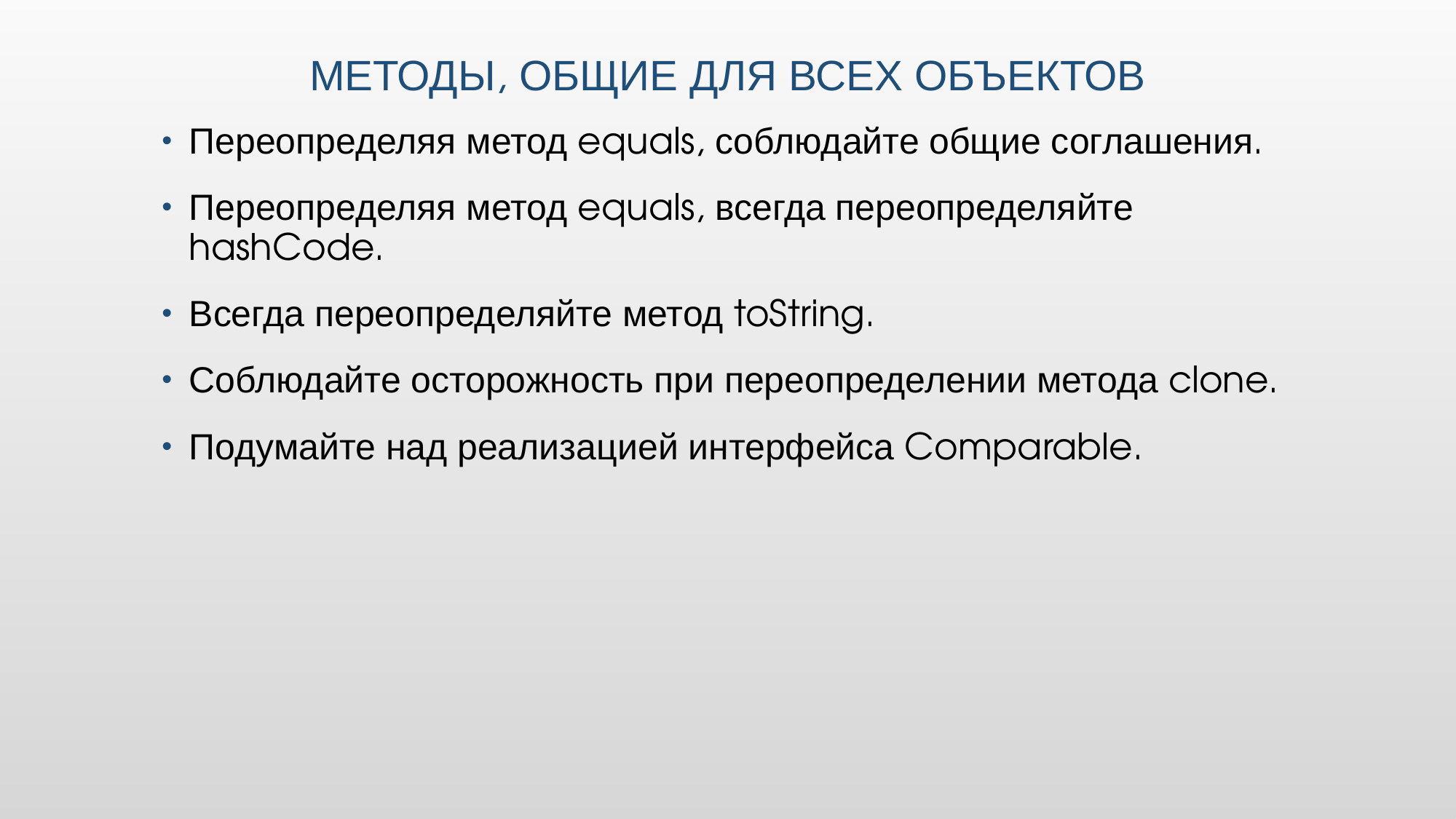

# Методы, общие для всех объектов
Переопределяя метод equals, соблюдайте общие соглашения.
Переопределяя метод equals, всегда переопределяйте hashCode.
Всегда переопределяйте метод toString.
Соблюдайте осторожность при переопределении метода clone.
Подумайте над реализацией интерфейса Comparable.